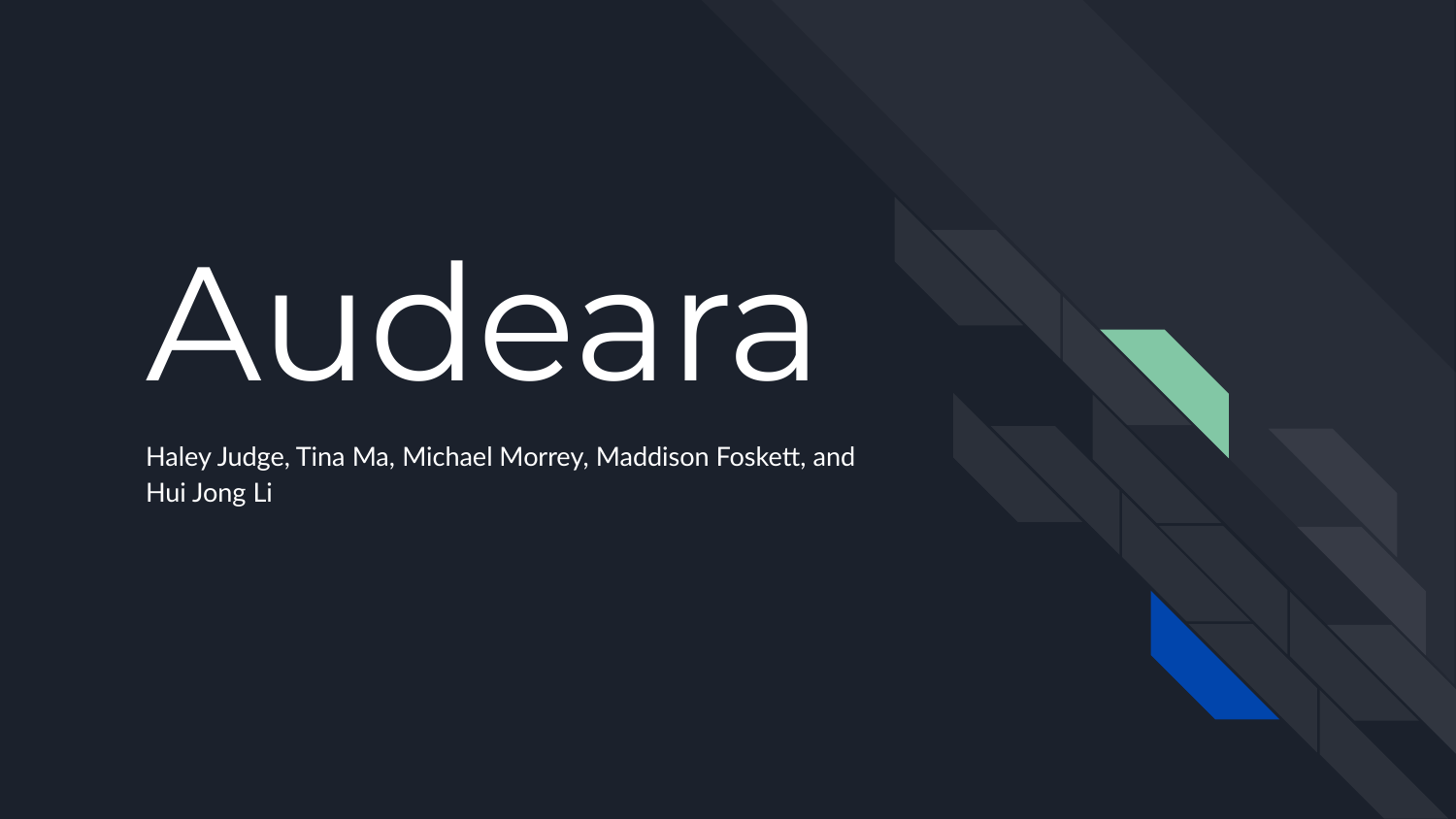

# Audeara
Haley Judge, Tina Ma, Michael Morrey, Maddison Foskett, and Hui Jong Li